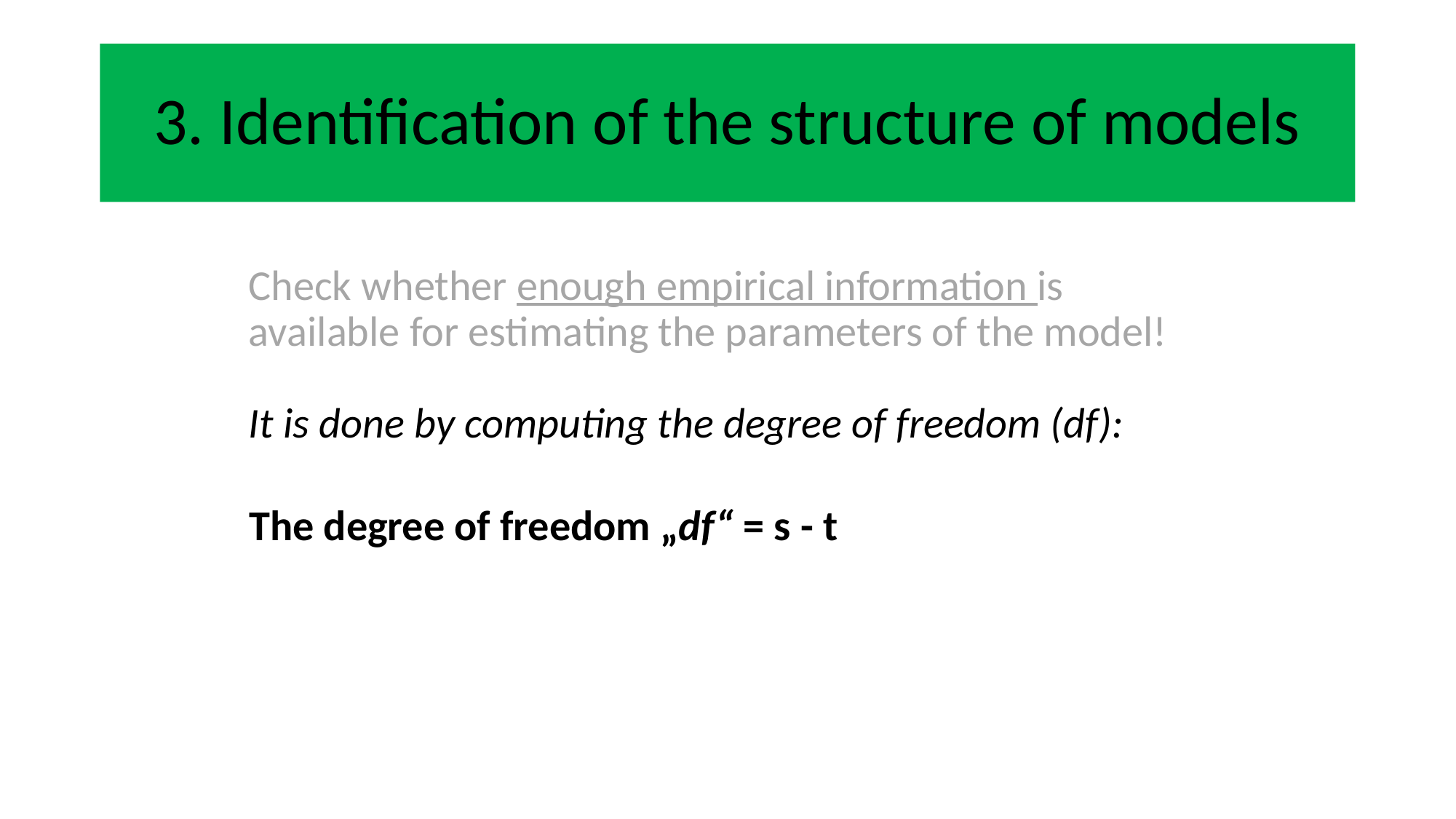

# 3. Identification of the structure of models

Check whether enough empirical information is available for estimating the parameters of the model!
It is done by computing the degree of freedom (df):

The degree of freedom „df“ = s - t